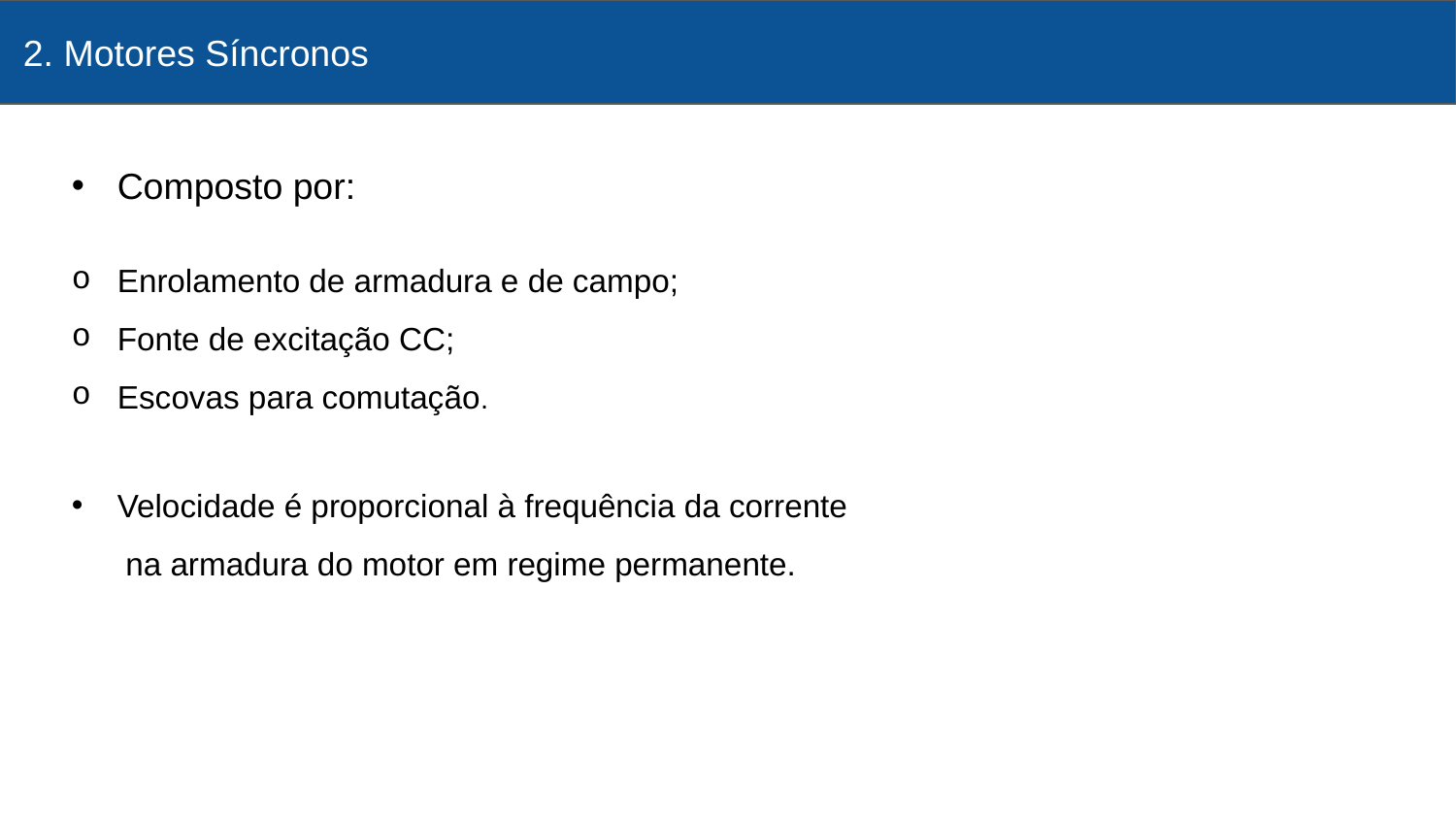

2. Motores Síncronos
# Asakadkjad
Composto por:

Enrolamento de armadura e de campo;
Fonte de excitação CC;
Escovas para comutação.

Velocidade é proporcional à frequência da corrente
      na armadura do motor em regime permanente.